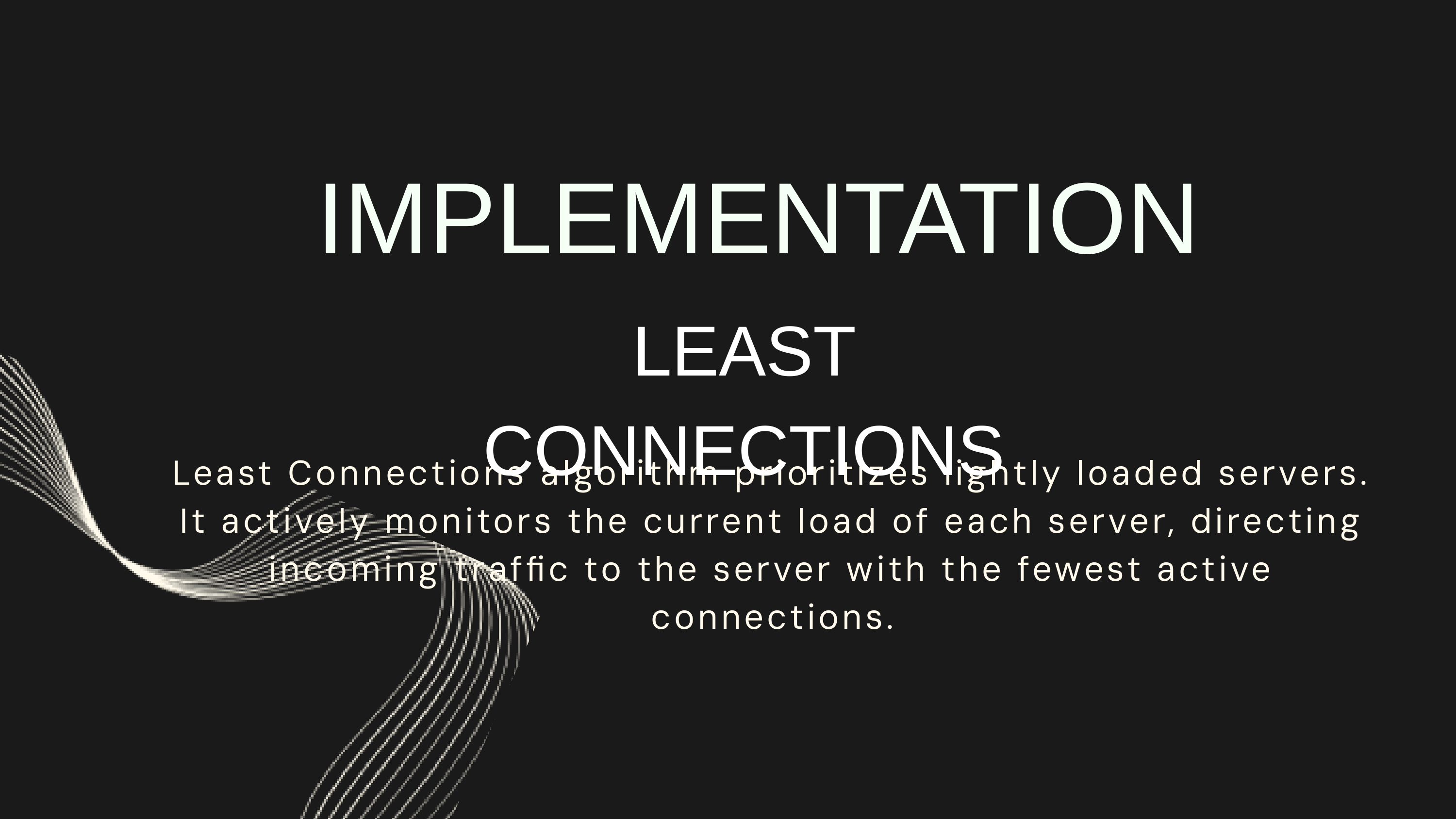

IMPLEMENTATION
LEAST CONNECTIONS

Least Connections algorithm prioritizes lightly loaded servers. It actively monitors the current load of each server, directing incoming traffic to the server with the fewest active connections.